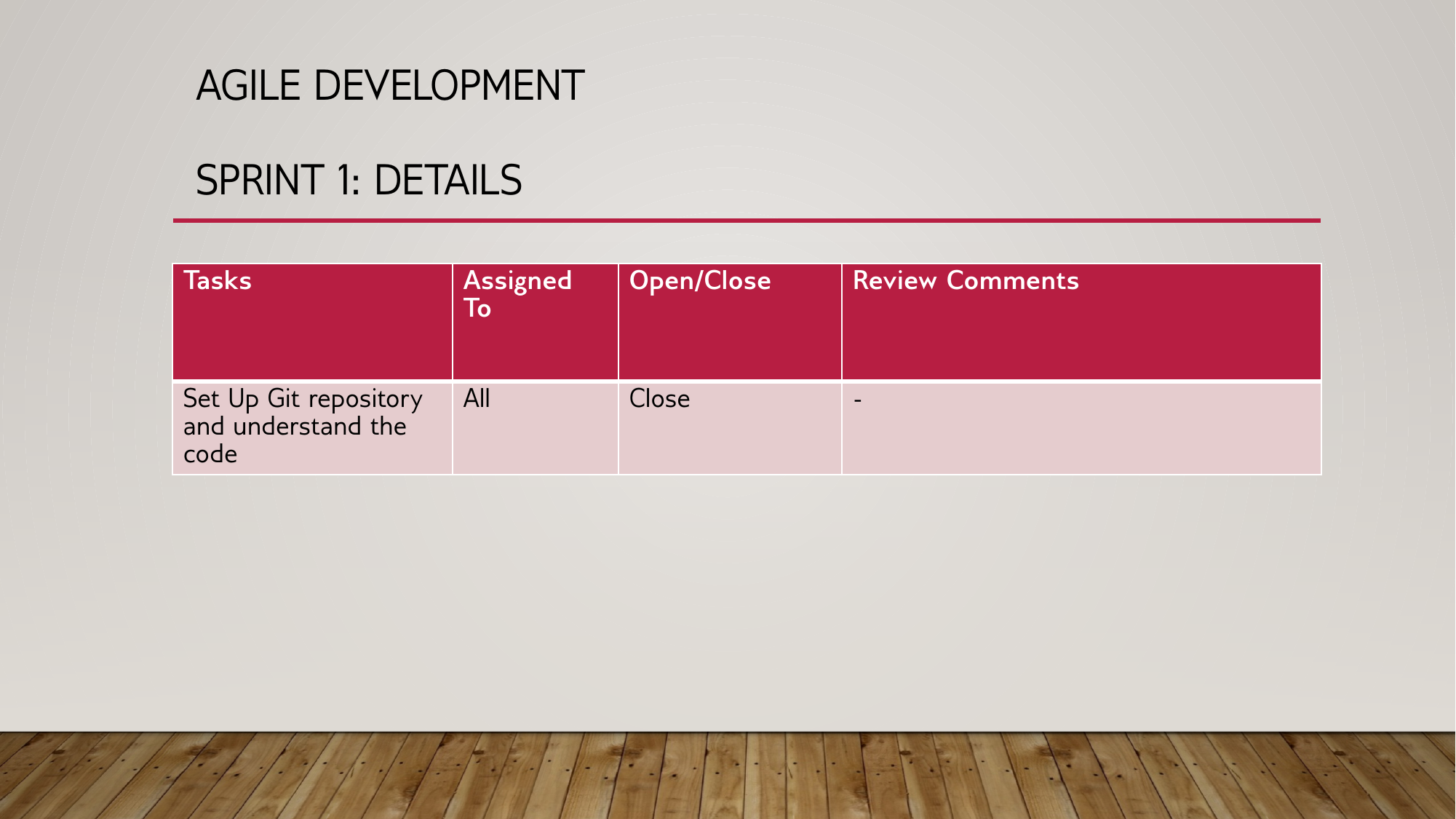

# Agile development Sprint 1: Details
| Tasks | Assigned To | Open/Close | Review Comments |
| --- | --- | --- | --- |
| Set Up Git repository and understand the code | All | Close | - |